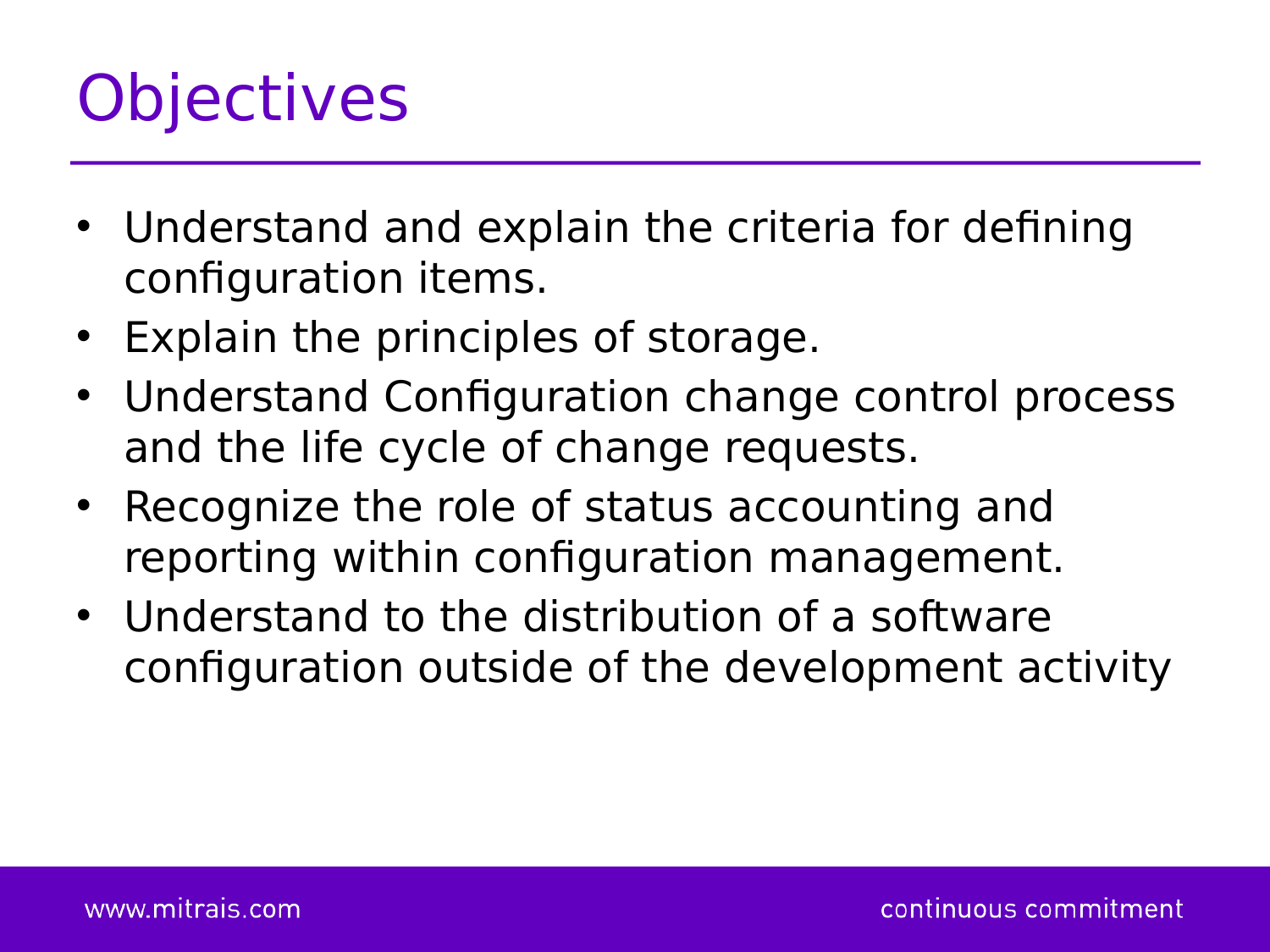

# Objectives
Understand and explain the criteria for defining configuration items.
Explain the principles of storage.
Understand Configuration change control process and the life cycle of change requests.
Recognize the role of status accounting and reporting within configuration management.
Understand to the distribution of a software configuration outside of the development activity